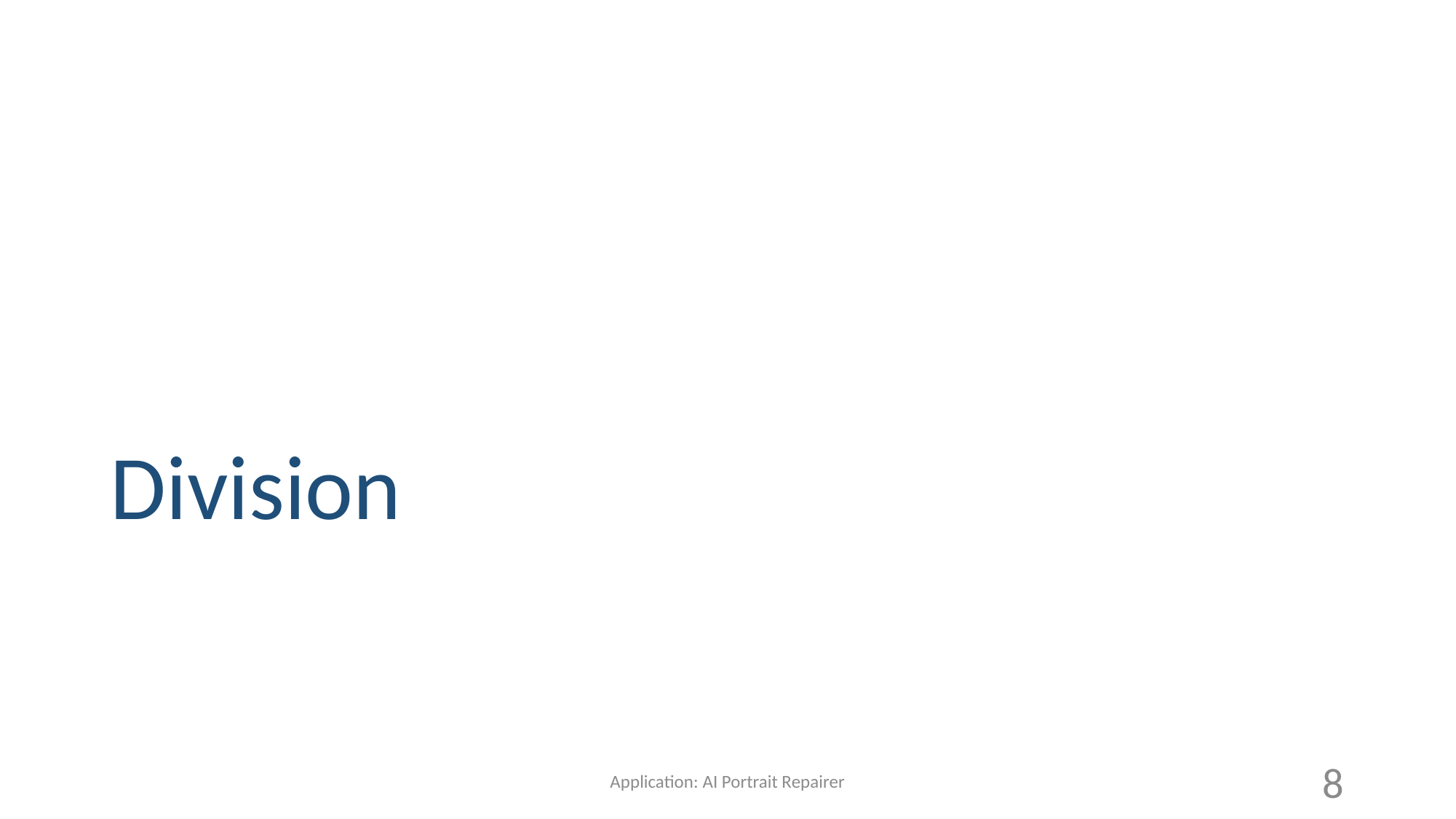

# Division

Application: AI Portrait Repairer
8